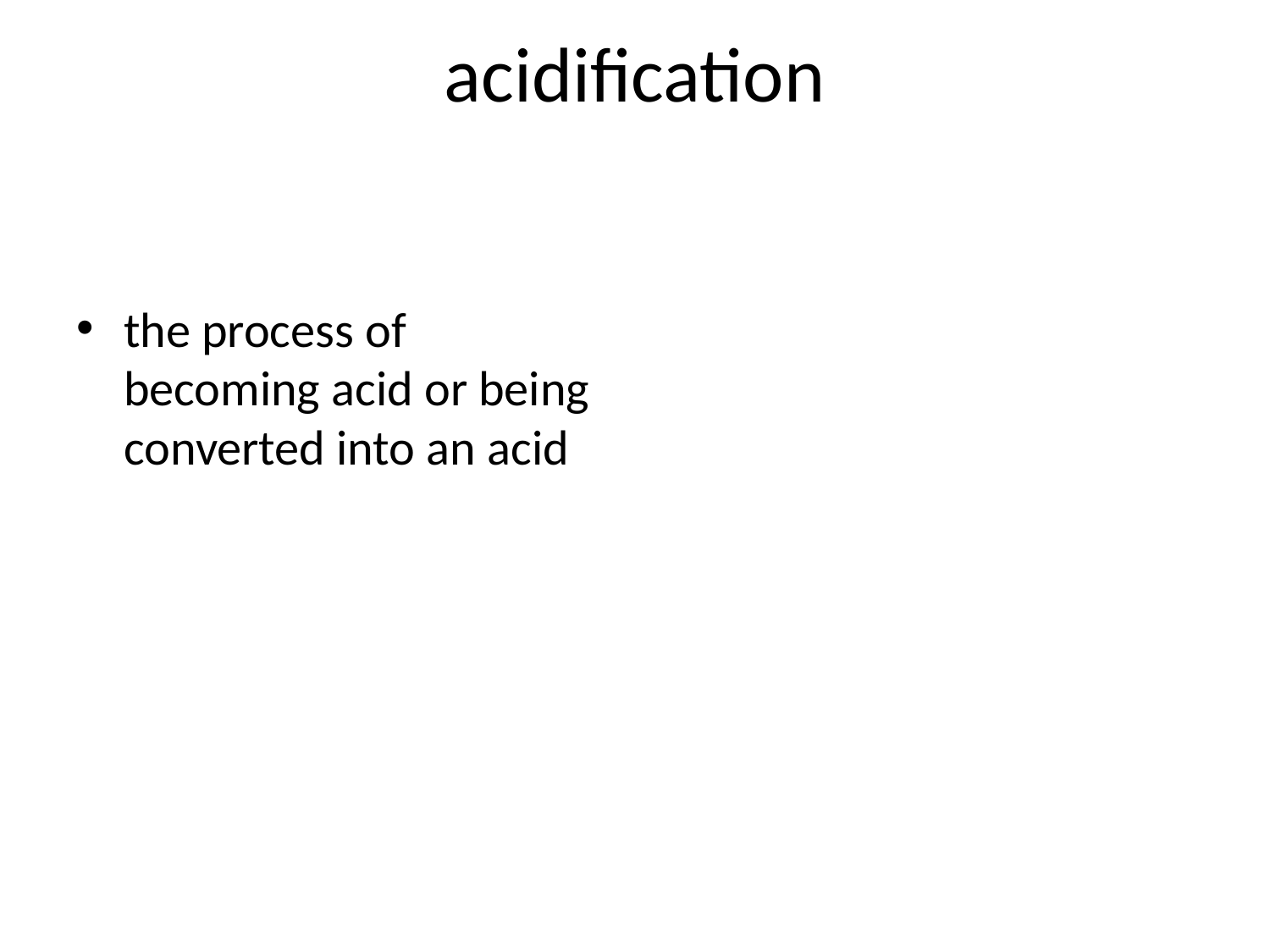

# acidification

the process of becoming acid or being converted into an acid